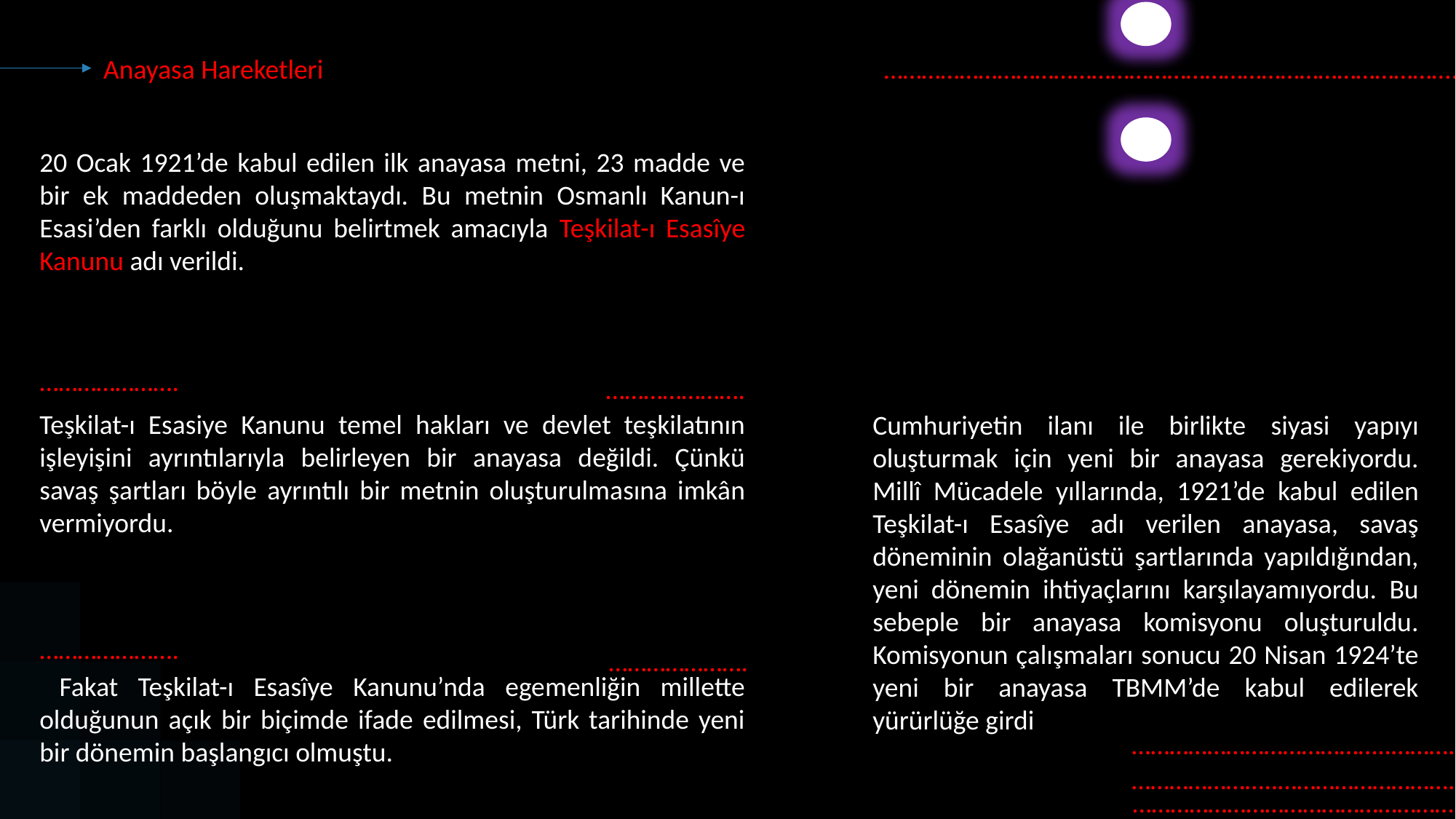

Anayasa Hareketleri
……………………………………………………………………………….

20 Ocak 1921’de kabul edilen ilk anayasa metni, 23 madde ve bir ek maddeden oluşmaktaydı. Bu metnin Osmanlı Kanun-ı Esasi’den farklı olduğunu belirtmek amacıyla Teşkilat-ı Esasîye Kanunu adı verildi.

Teşkilat-ı Esasiye Kanunu temel hakları ve devlet teşkilatının işleyişini ayrıntılarıyla belirleyen bir anayasa değildi. Çünkü savaş şartları böyle ayrıntılı bir metnin oluşturulmasına imkân vermiyordu.

 Fakat Teşkilat-ı Esasîye Kanunu’nda egemenliğin millette olduğunun açık bir biçimde ifade edilmesi, Türk tarihinde yeni bir dönemin başlangıcı olmuştu.
………………….
………………….
Cumhuriyetin ilanı ile birlikte siyasi yapıyı oluşturmak için yeni bir anayasa gerekiyordu. Millî Mücadele yıllarında, 1921’de kabul edilen Teşkilat-ı Esasîye adı verilen anayasa, savaş döneminin olağanüstü şartlarında yapıldığından, yeni dönemin ihtiyaçlarını karşılayamıyordu. Bu sebeple bir anayasa komisyonu oluşturuldu. Komisyonun çalışmaları sonucu 20 Nisan 1924’te yeni bir anayasa TBMM’de kabul edilerek yürürlüğe girdi

………………….
………………….
…………………………………..……….
…………………..……………………….
…………………………………………….